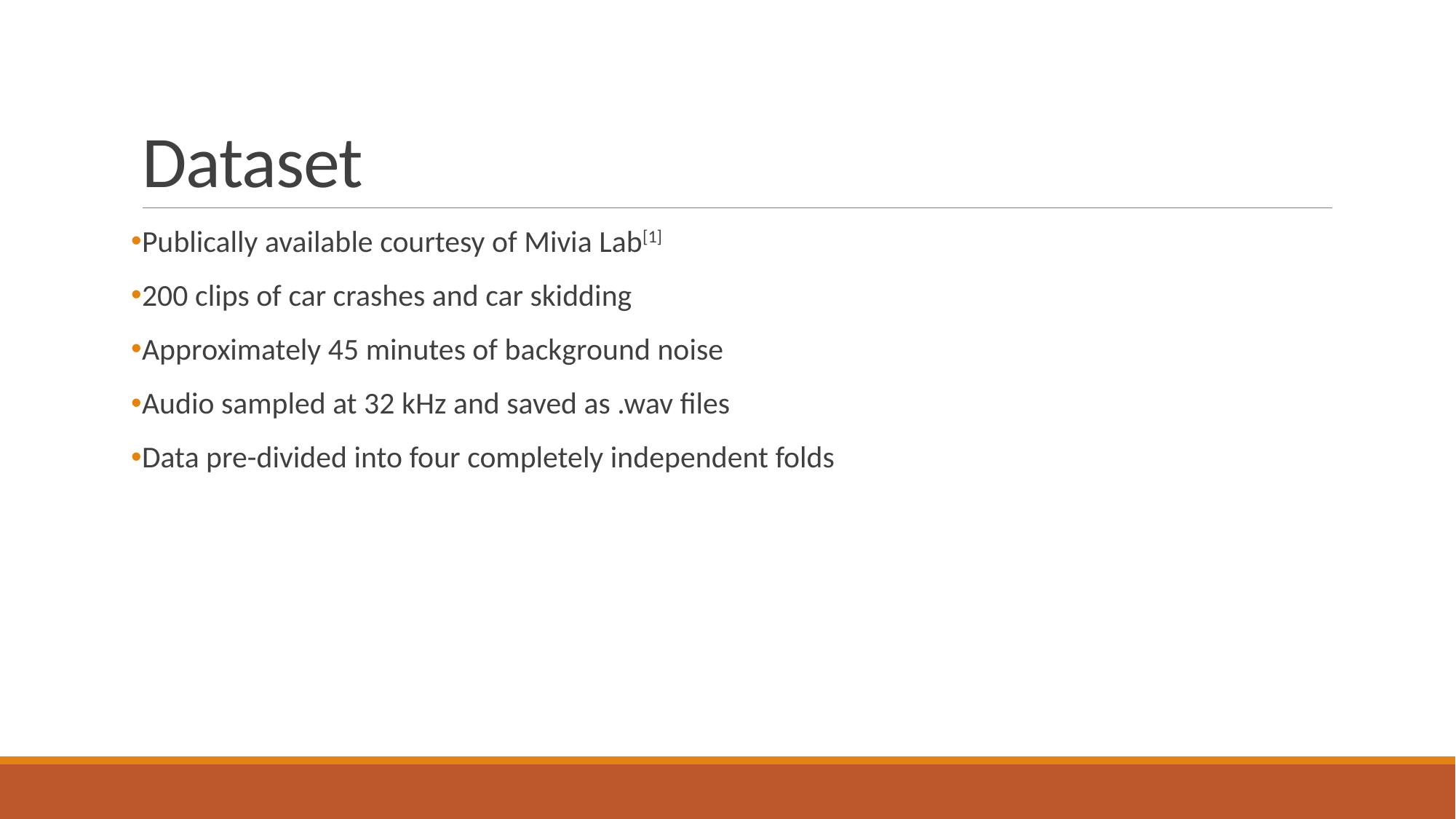

# Dataset
Publically available courtesy of Mivia Lab[1]
200 clips of car crashes and car skidding
Approximately 45 minutes of background noise
Audio sampled at 32 kHz and saved as .wav files
Data pre-divided into four completely independent folds